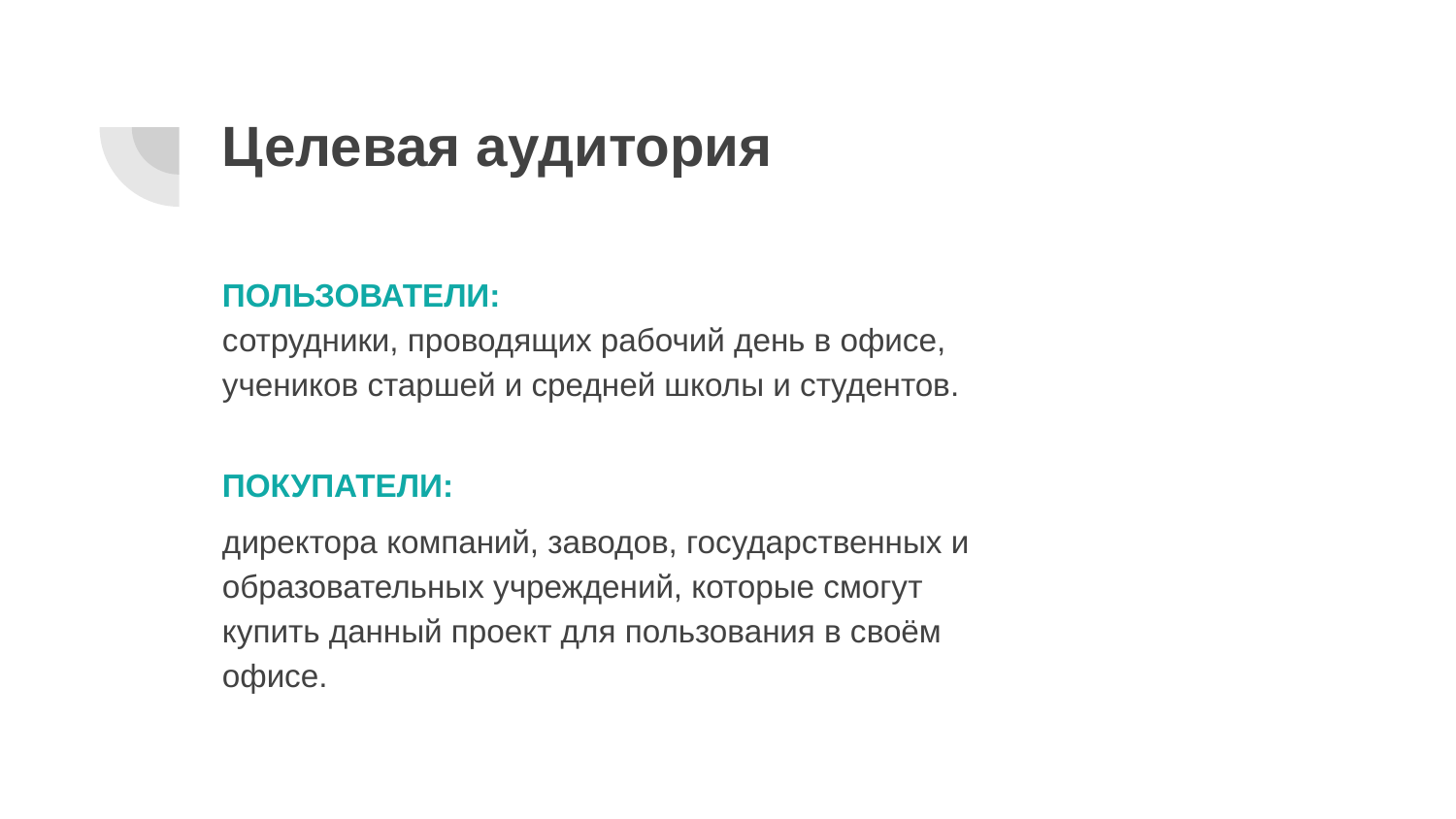

# Целевая аудитория
ПОЛЬЗОВАТЕЛИ:
сотрудники, проводящих рабочий день в офисе, учеников старшей и средней школы и студентов.

ПОКУПАТЕЛИ:
директора компаний, заводов, государственных и образовательных учреждений, которые смогут купить данный проект для пользования в своём офисе.